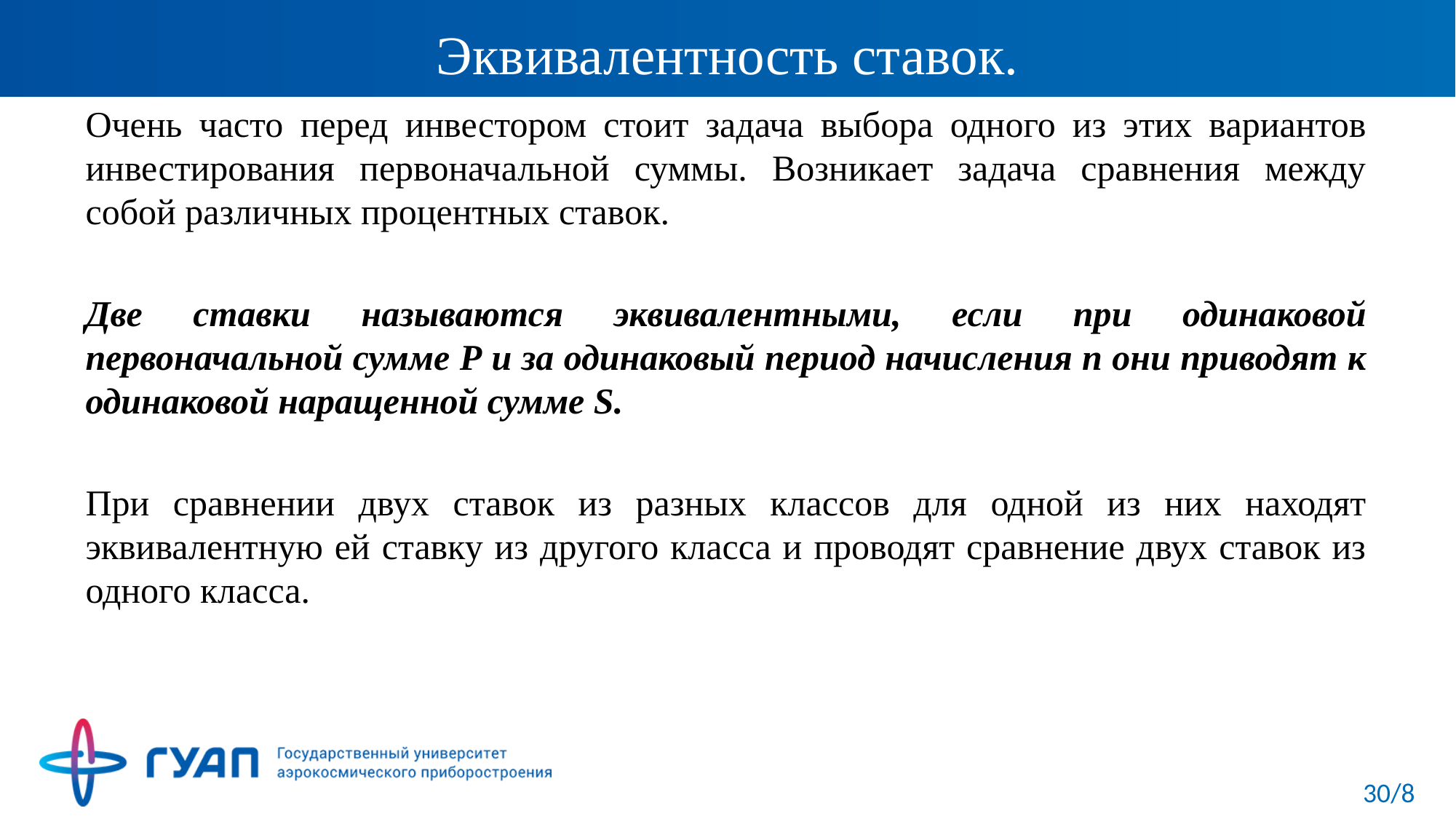

# Эквивалентность ставок.
Очень часто перед инвестором стоит задача выбора одного из этих вариантов инвестирования первоначальной суммы. Возникает задача сравнения между собой различных процентных ставок.

Две ставки называются эквивалентными, если при одинаковой первоначальной сумме Р и за одинаковый период начисления п они приводят к одинаковой наращенной сумме S.

При сравнении двух ставок из разных классов для одной из них находят эквивалентную ей ставку из другого класса и проводят сравнение двух ставок из одного класса.